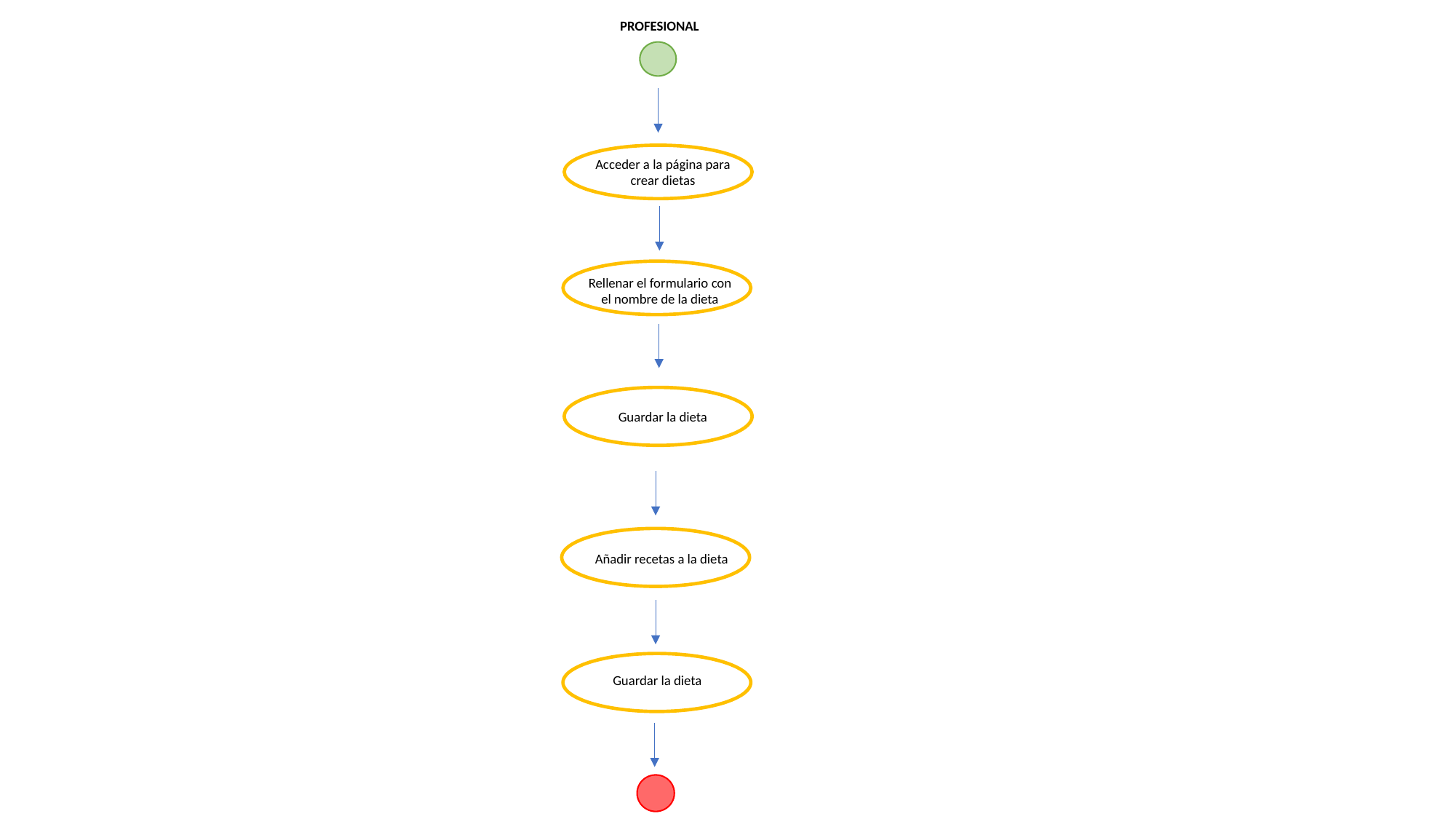

PROFESIONAL

Acceder a la página para crear dietas

Rellenar el formulario con el nombre de la dieta

Guardar la dieta

Añadir recetas a la dieta

Guardar la dieta